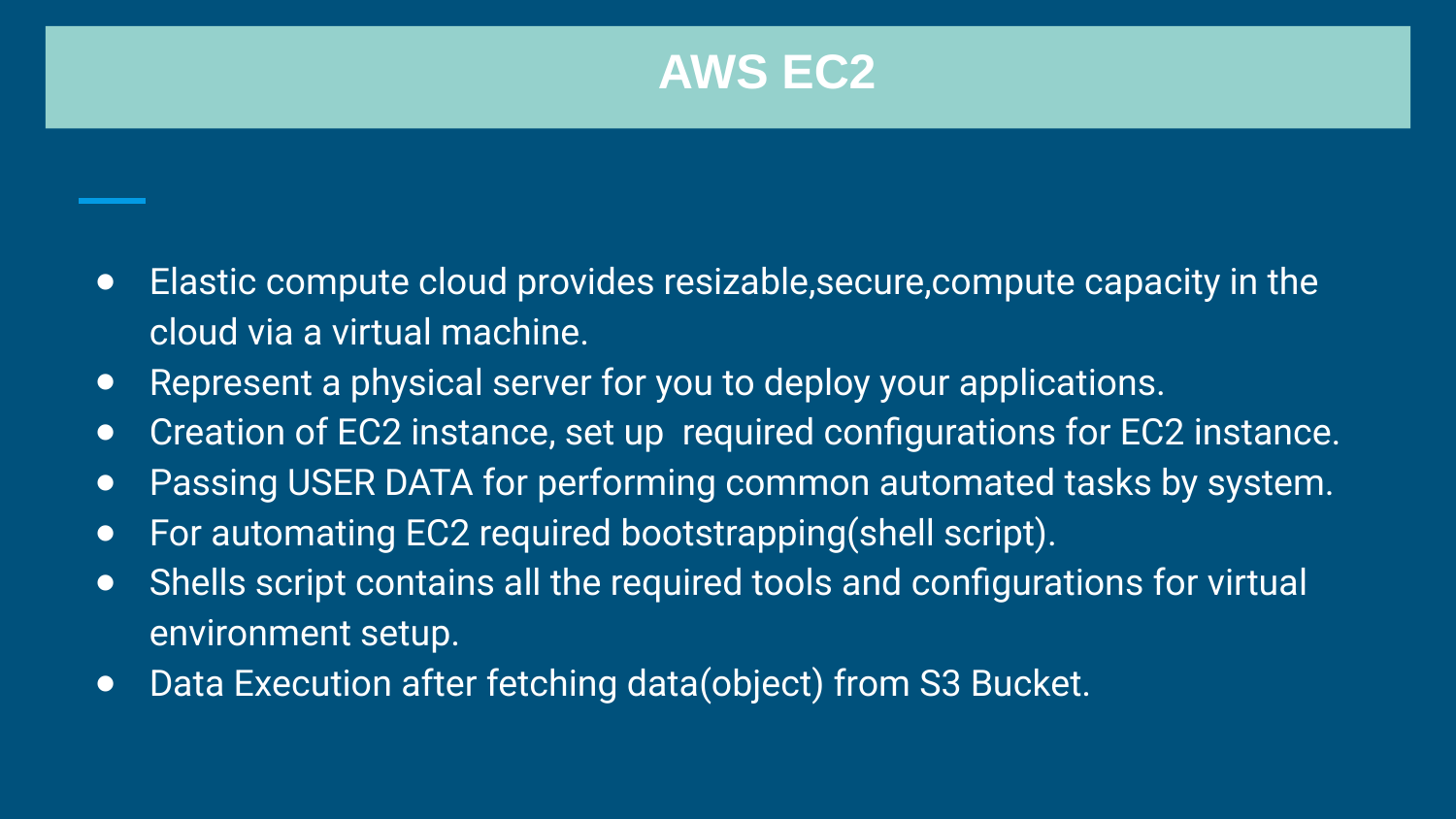

AWS EC2
Elastic compute cloud provides resizable,secure,compute capacity in the cloud via a virtual machine.
Represent a physical server for you to deploy your applications.
Creation of EC2 instance, set up  required configurations for EC2 instance.
Passing USER DATA for performing common automated tasks by system.
For automating EC2 required bootstrapping(shell script).
Shells script contains all the required tools and configurations for virtual environment setup.
Data Execution after fetching data(object) from S3 Bucket.